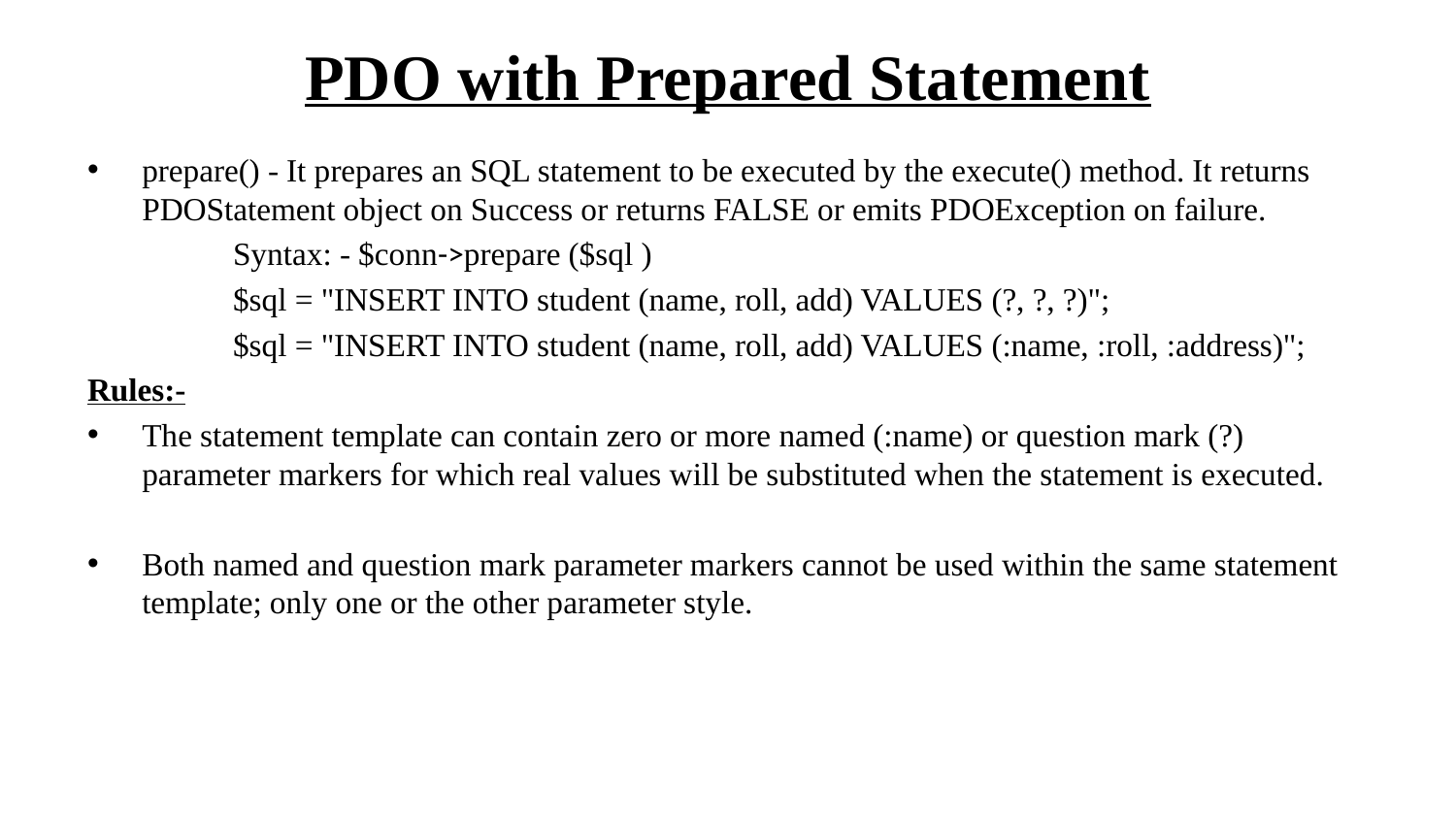

# PDO with Prepared Statement
prepare() - It prepares an SQL statement to be executed by the execute() method. It returns PDOStatement object on Success or returns FALSE or emits PDOException on failure.
	Syntax: - $conn->prepare ($sql )
	$sql = "INSERT INTO student (name, roll, add) VALUES (?, ?, ?)";
	$sql = "INSERT INTO student (name, roll, add) VALUES (:name, :roll, :address)";
Rules:-
The statement template can contain zero or more named (:name) or question mark (?) parameter markers for which real values will be substituted when the statement is executed.

Both named and question mark parameter markers cannot be used within the same statement template; only one or the other parameter style.